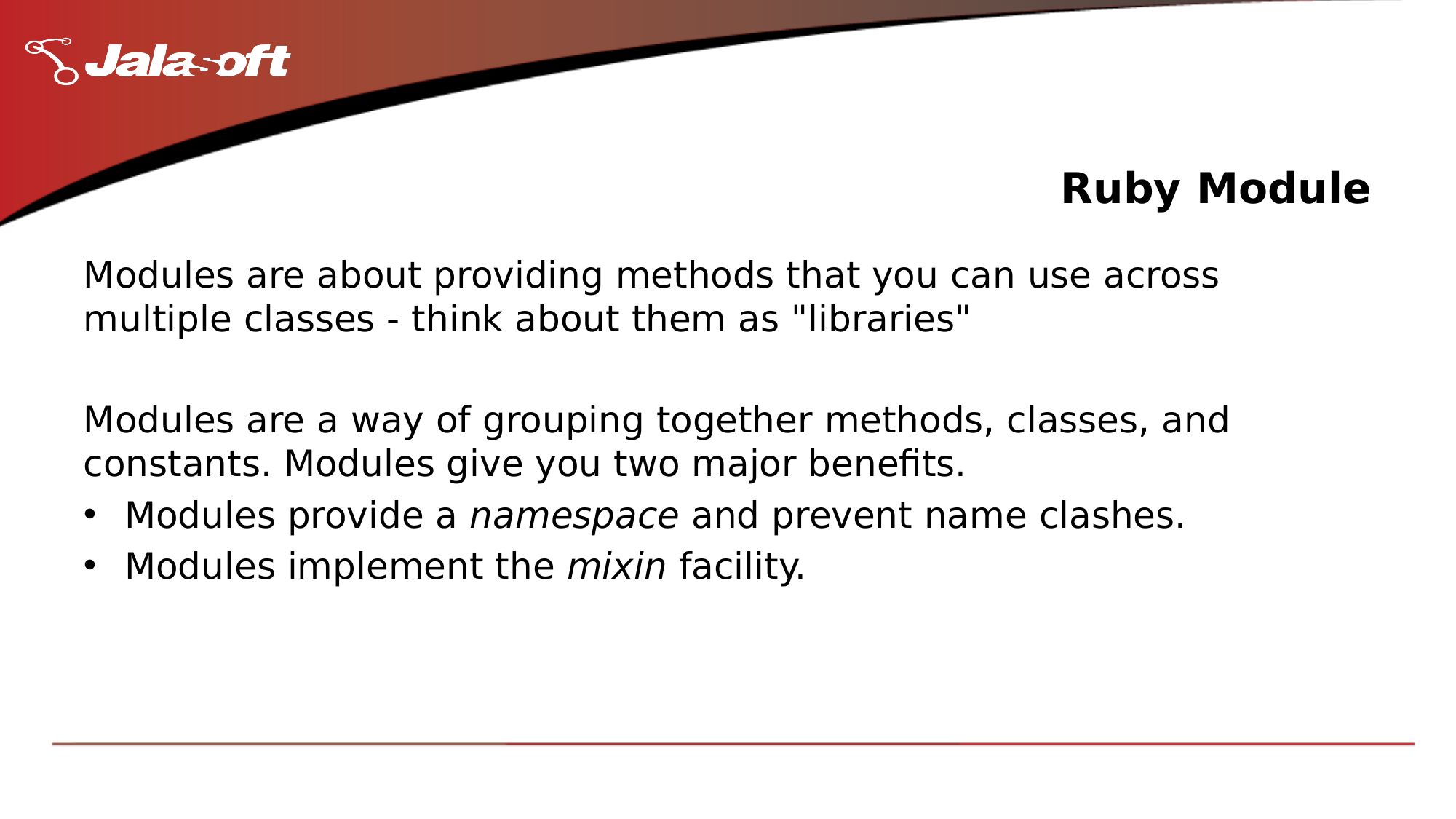

# Ruby Module
Modules are about providing methods that you can use across multiple classes - think about them as "libraries"

Modules are a way of grouping together methods, classes, and constants. Modules give you two major benefits.
Modules provide a namespace and prevent name clashes.
Modules implement the mixin facility.